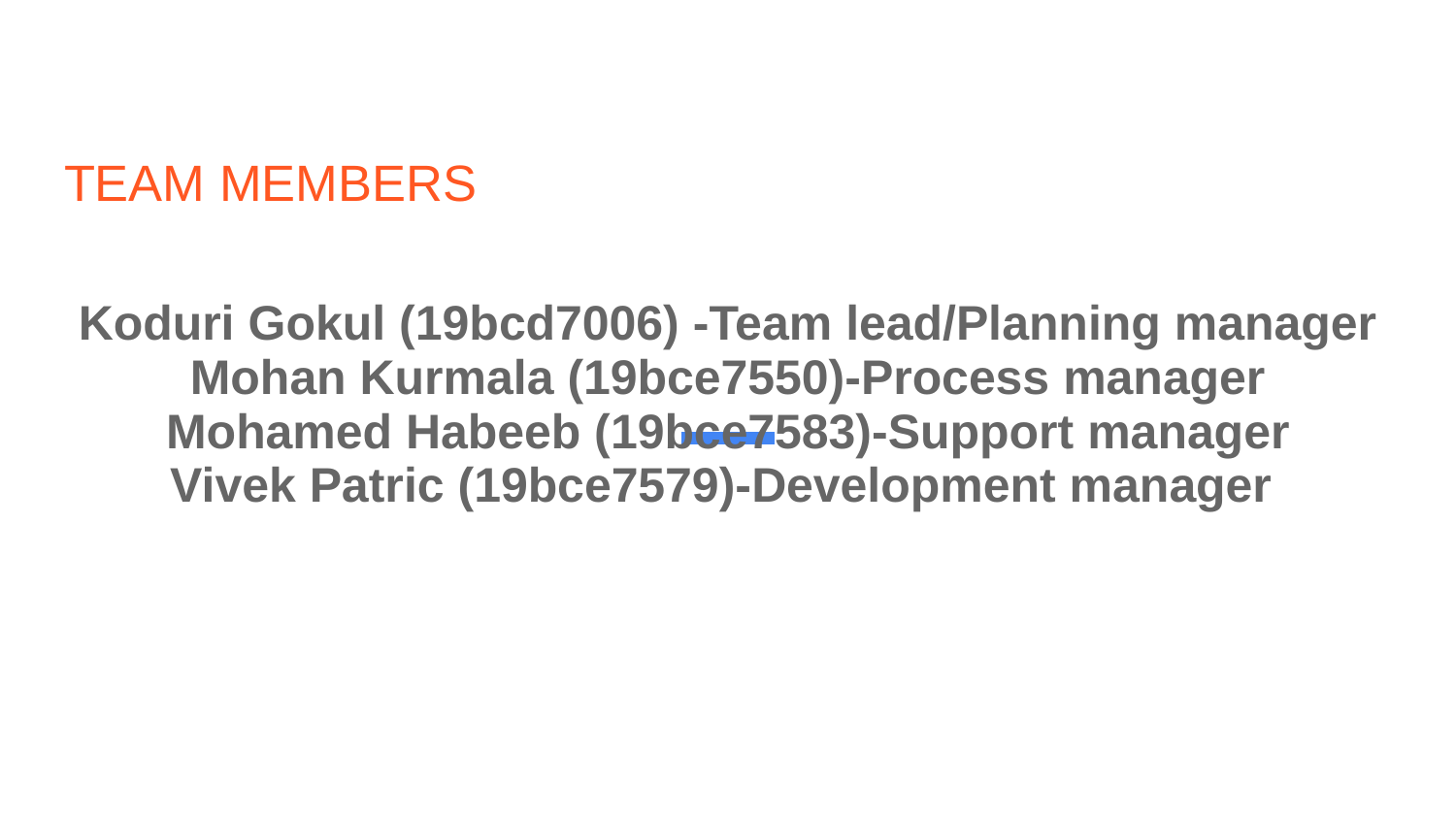

# TEAM MEMBERS
Koduri Gokul (19bcd7006) -Team lead/Planning manager
Mohan Kurmala (19bce7550)-Process manager
Mohamed Habeeb (19bce7583)-Support manager
Vivek Patric (19bce7579)-Development manager